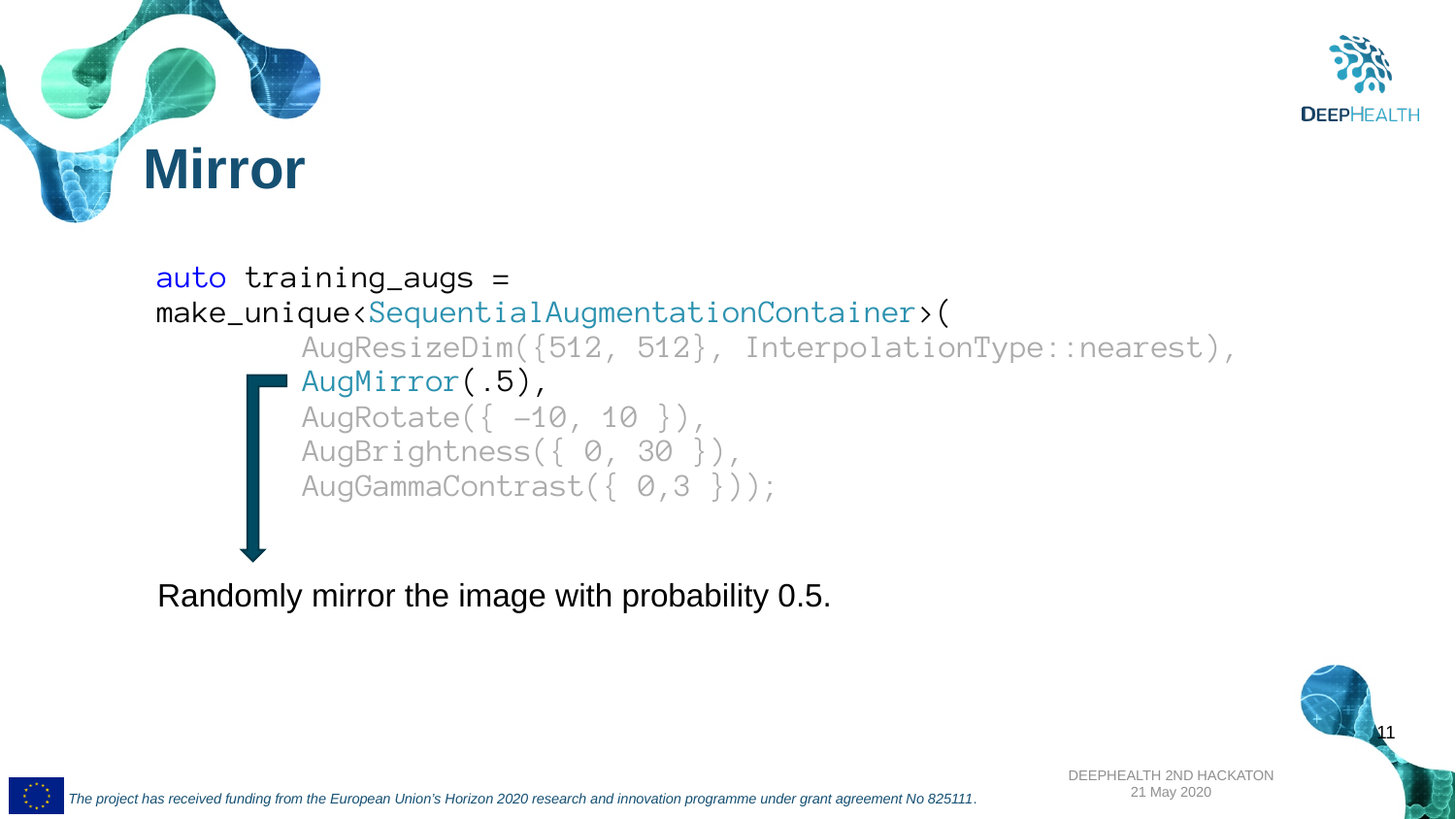

Mirror

auto training_augs = make_unique<SequentialAugmentationContainer>(
	AugResizeDim({512, 512}, InterpolationType::nearest),
	AugMirror(.5),
	AugRotate({ -10, 10 }),
	AugBrightness({ 0, 30 }),
	AugGammaContrast({ 0,3 }));

Randomly mirror the image with probability 0.5.